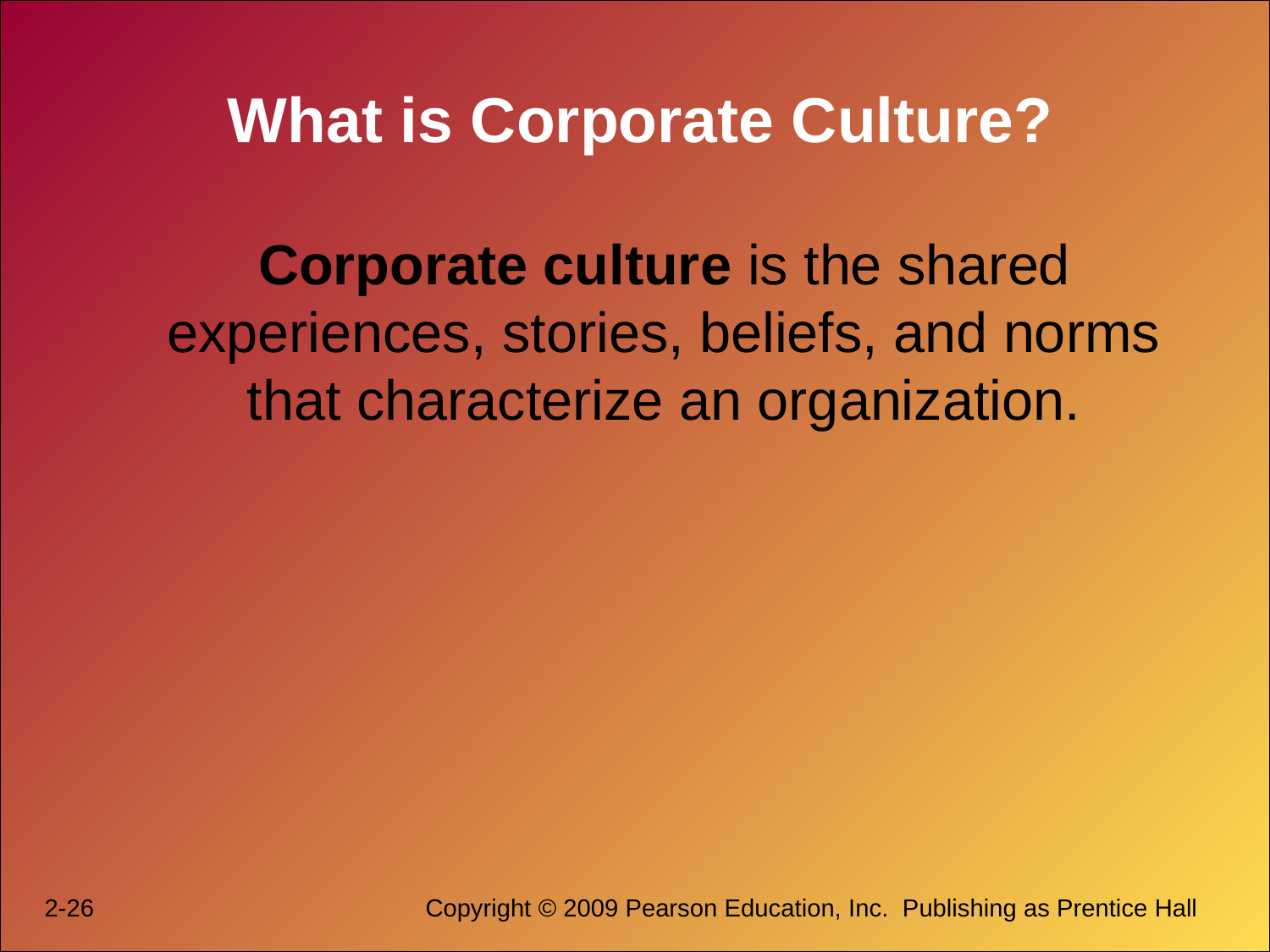

# What is Corporate Culture?
Corporate culture is the shared experiences, stories, beliefs, and norms that characterize an organization.
2-26			Copyright © 2009 Pearson Education, Inc.  Publishing as Prentice Hall